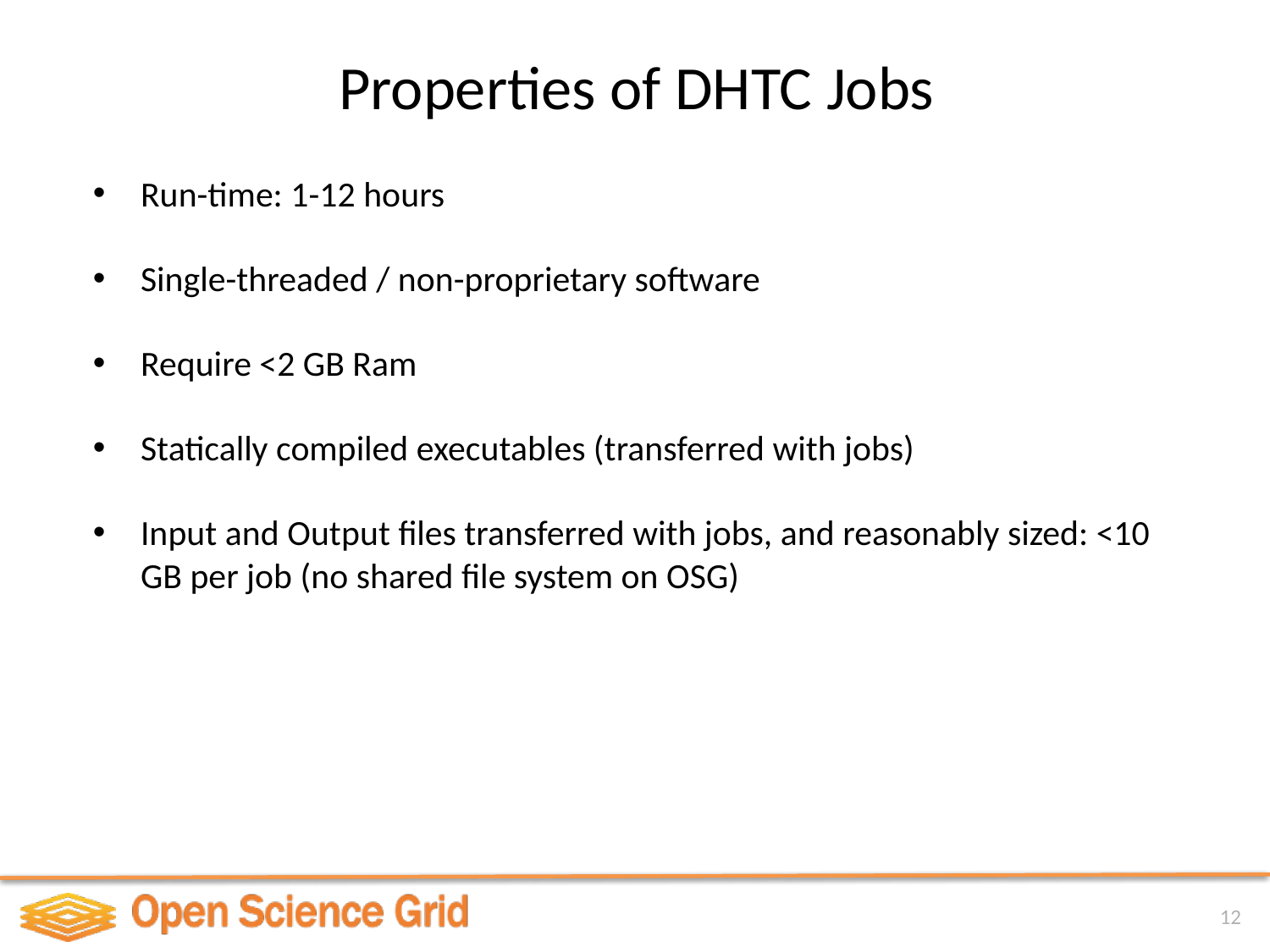

# Properties of DHTC Jobs
Run-time: 1-12 hours

Single-threaded / non-proprietary software

Require <2 GB Ram

Statically compiled executables (transferred with jobs)

Input and Output files transferred with jobs, and reasonably sized: <10 GB per job (no shared file system on OSG)
12